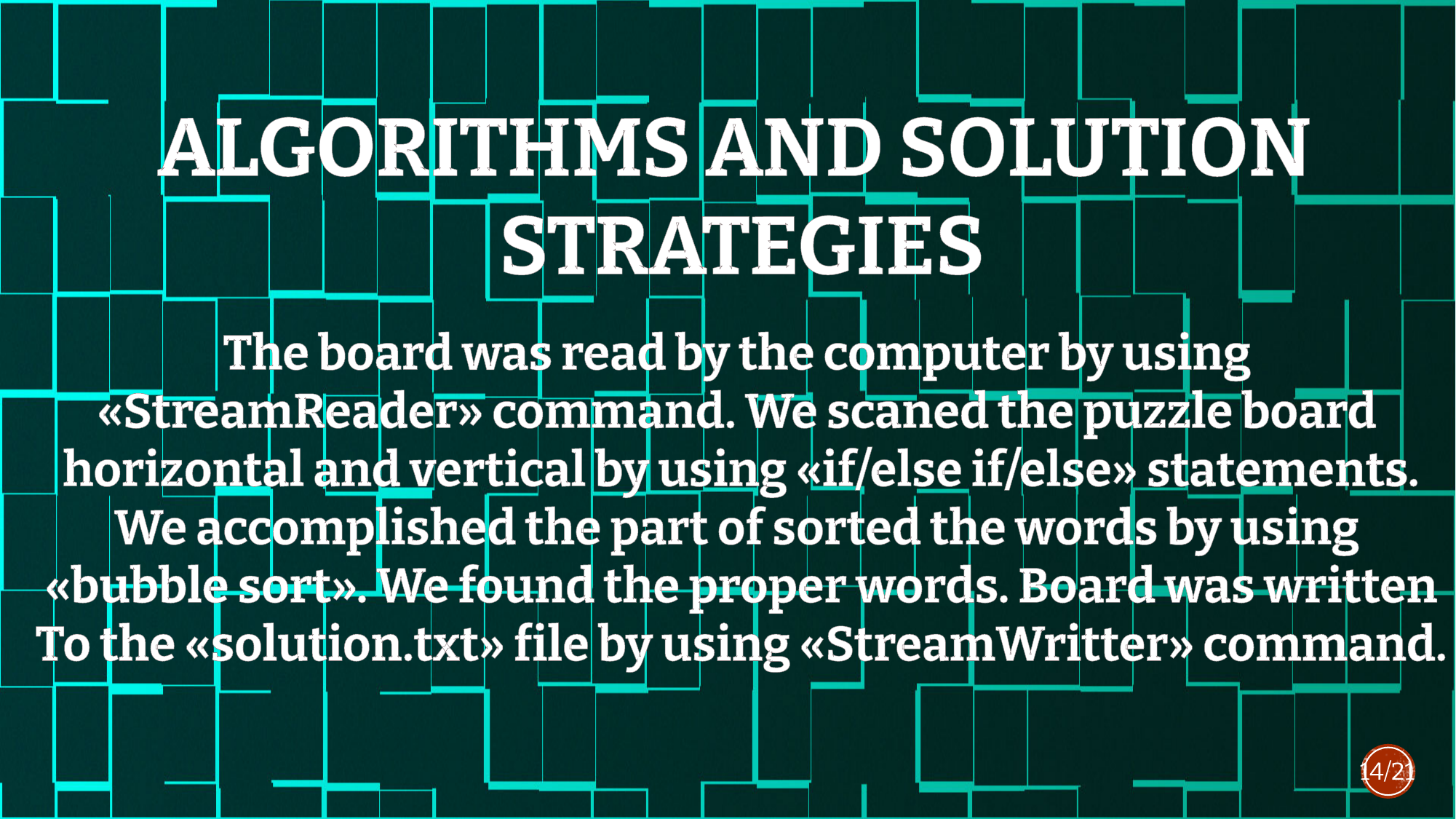

ALGORITHMS AND SOLUTION
STRATEGIES
The board was read by the computer by using
«StreamReader» command. We scaned the puzzle board
horizontal and vertical by using «if/else if/else» statements.
We accomplished the part of sorted the words by using
«bubble sort». We found the proper words. Board was written
To the «solution.txt» file by using «StreamWritter» command.

14/21